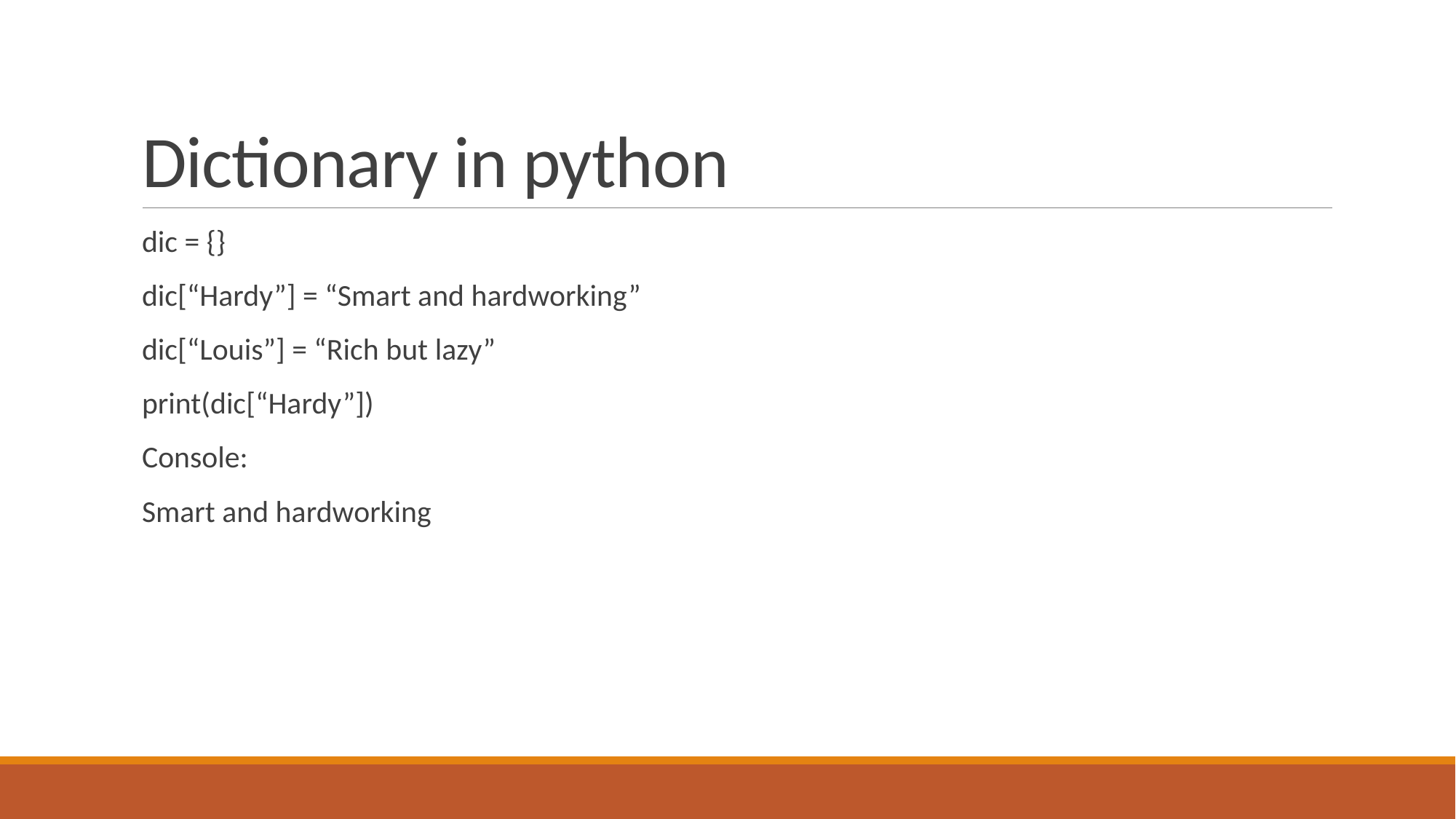

# Dictionary in python
dic = {}
dic[“Hardy”] = “Smart and hardworking”
dic[“Louis”] = “Rich but lazy”
print(dic[“Hardy”])
Console:
Smart and hardworking